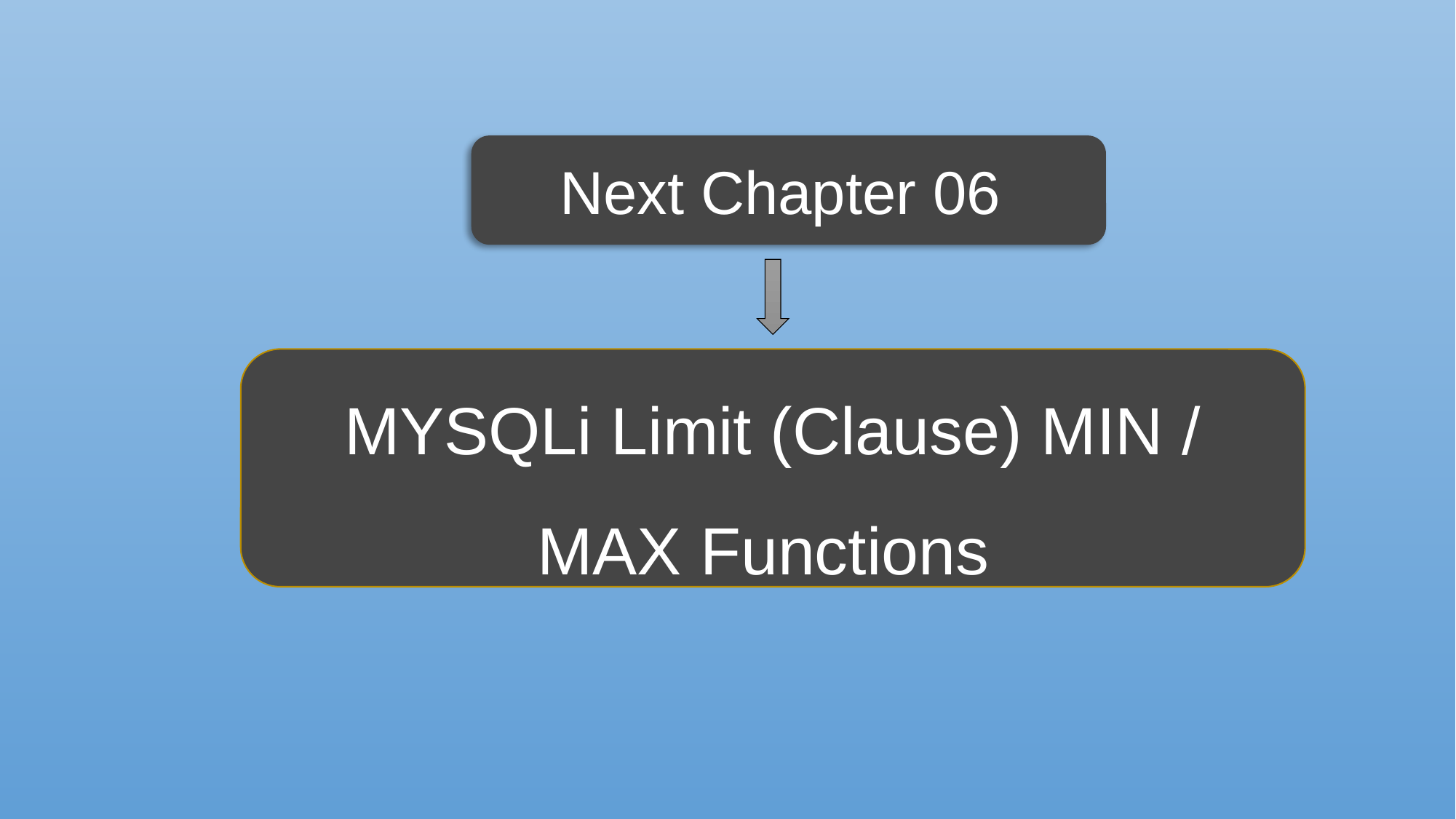

Next Chapter 06

MYSQLi Limit (Clause) MIN / MAX Functions